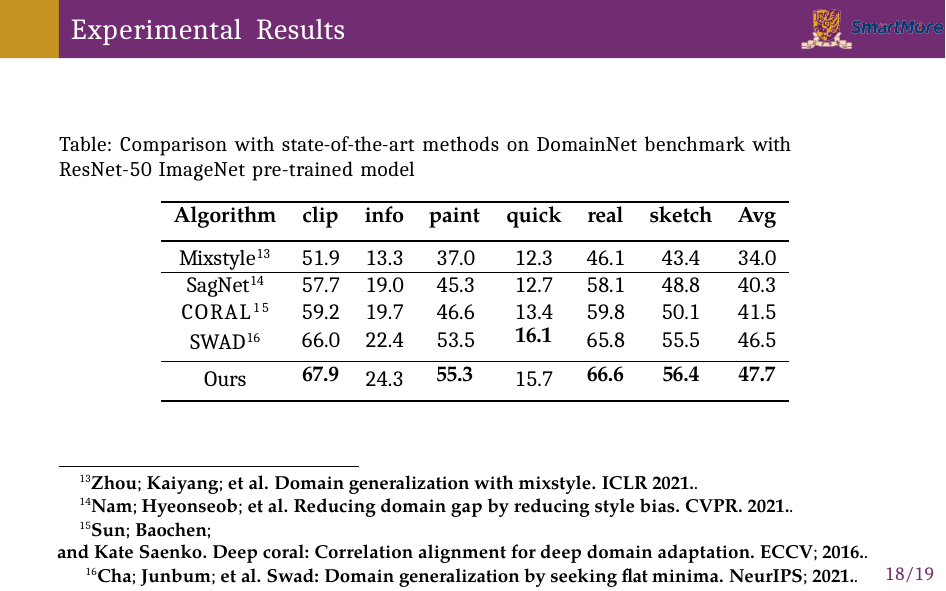

# Experimental Results
Table: Comparison with state-of-the-art methods on DomainNet benchmark with ResNet-50 ImageNet pre-trained model
| Algorithm | clip | info | paint | quick | real | sketch | Avg |
| --- | --- | --- | --- | --- | --- | --- | --- |
| Mixstyle13 | 51.9 | 13.3 | 37.0 | 12.3 | 46.1 | 43.4 | 34.0 |
| SagNet14 | 57.7 | 19.0 | 45.3 | 12.7 | 58.1 | 48.8 | 40.3 |
| CORAL15 | 59.2 | 19.7 | 46.6 | 13.4 | 59.8 | 50.1 | 41.5 |
| SWAD16 | 66.0 | 22.4 | 53.5 | 16.1 | 65.8 | 55.5 | 46.5 |
| Ours | 67.9 | 24.3 | 55.3 | 15.7 | 66.6 | 56.4 | 47.7 |

13Zhou; Kaiyang; et al. Domain generalization with mixstyle. ICLR 2021..
14Nam; Hyeonseob; et al. Reducing domain gap by reducing style bias. CVPR. 2021..
15Sun; Baochen;
and Kate Saenko. Deep coral: Correlation alignment for deep domain adaptation. ECCV; 2016..
16Cha; Junbum; et al. Swad: Domain generalization by seeking flat minima. NeurIPS; 2021..
18/19